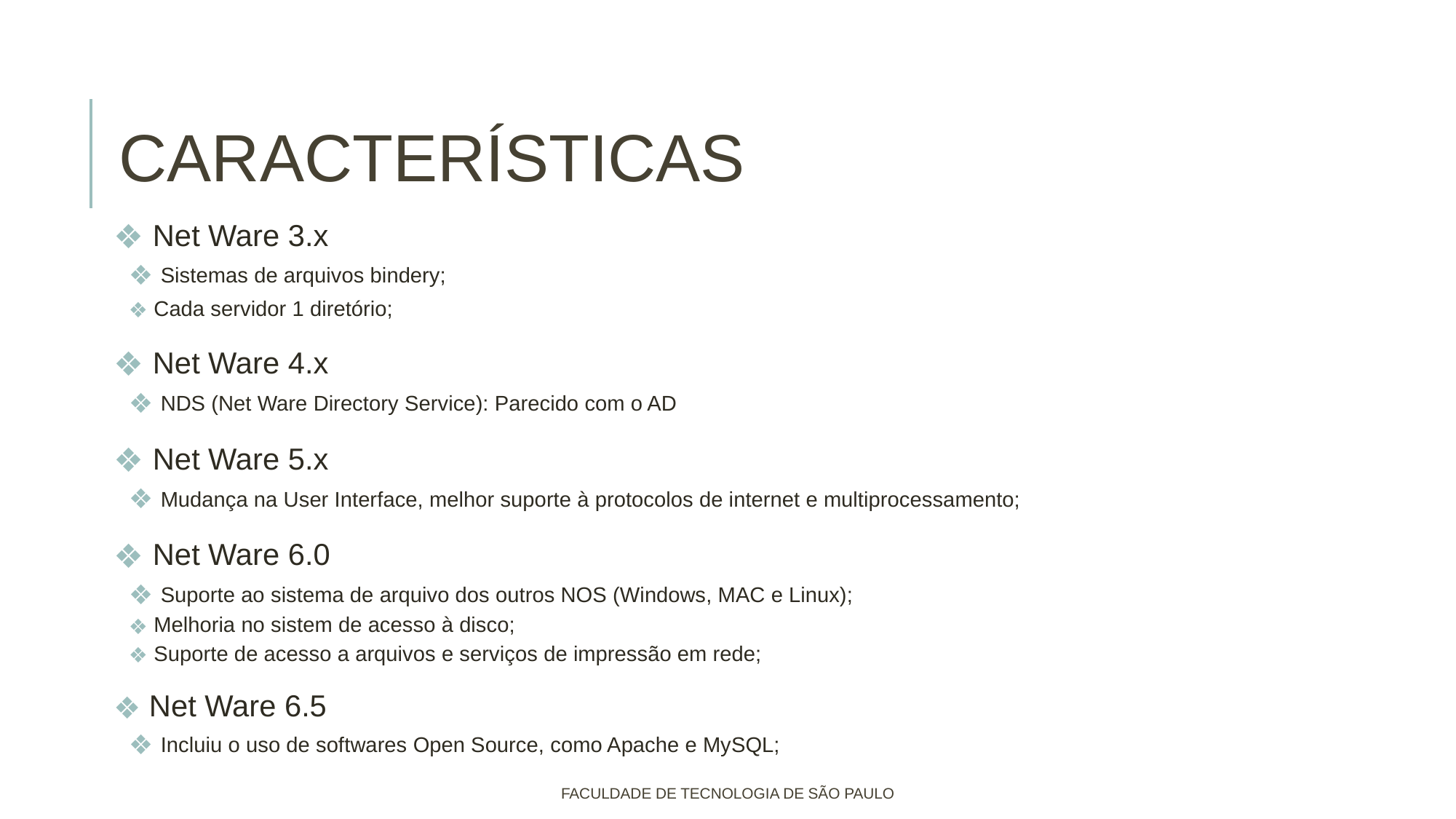

# CARACTERÍSTICAS
 Net Ware 3.x
 Sistemas de arquivos bindery;
 Cada servidor 1 diretório;
 Net Ware 4.x
 NDS (Net Ware Directory Service): Parecido com o AD
 Net Ware 5.x
 Mudança na User Interface, melhor suporte à protocolos de internet e multiprocessamento;
 Net Ware 6.0
 Suporte ao sistema de arquivo dos outros NOS (Windows, MAC e Linux);
 Melhoria no sistem de acesso à disco;
 Suporte de acesso a arquivos e serviços de impressão em rede;
 Net Ware 6.5
 Incluiu o uso de softwares Open Source, como Apache e MySQL;
FACULDADE DE TECNOLOGIA DE SÃO PAULO